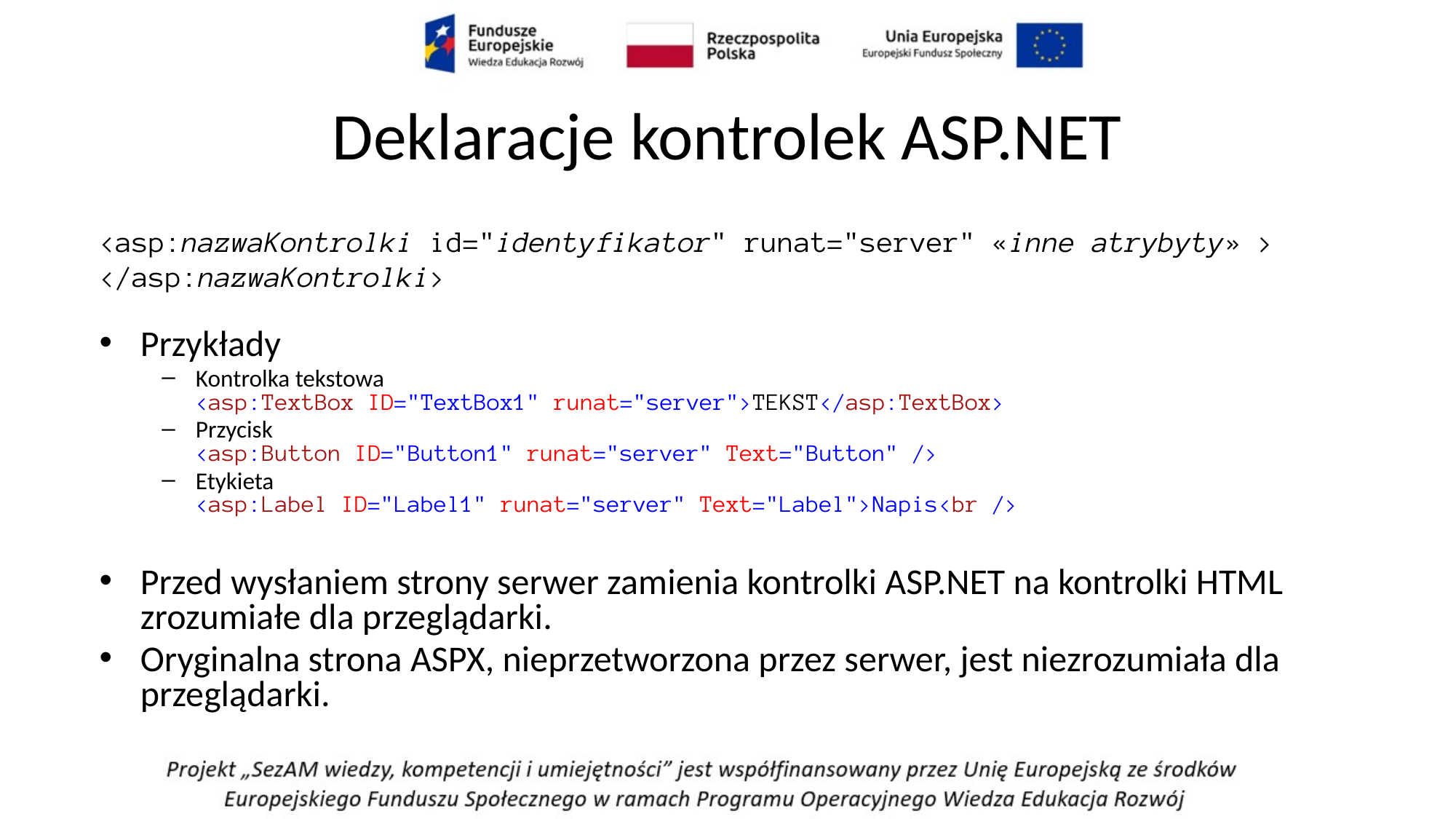

# Deklaracje kontrolek ASP.NET
<asp:nazwaKontrolki id="identyfikator" runat="server" «inne atrybyty» >
</asp:nazwaKontrolki>

Przykłady
Kontrolka tekstowa
<asp:TextBox ID="TextBox1" runat="server">TEKST</asp:TextBox>
Przycisk
<asp:Button ID="Button1" runat="server" Text="Button" />
Etykieta
<asp:Label ID="Label1" runat="server" Text="Label">Napis<br />

Przed wysłaniem strony serwer zamienia kontrolki ASP.NET na kontrolki HTML zrozumiałe dla przeglądarki.
Oryginalna strona ASPX, nieprzetworzona przez serwer, jest niezrozumiała dla przeglądarki.